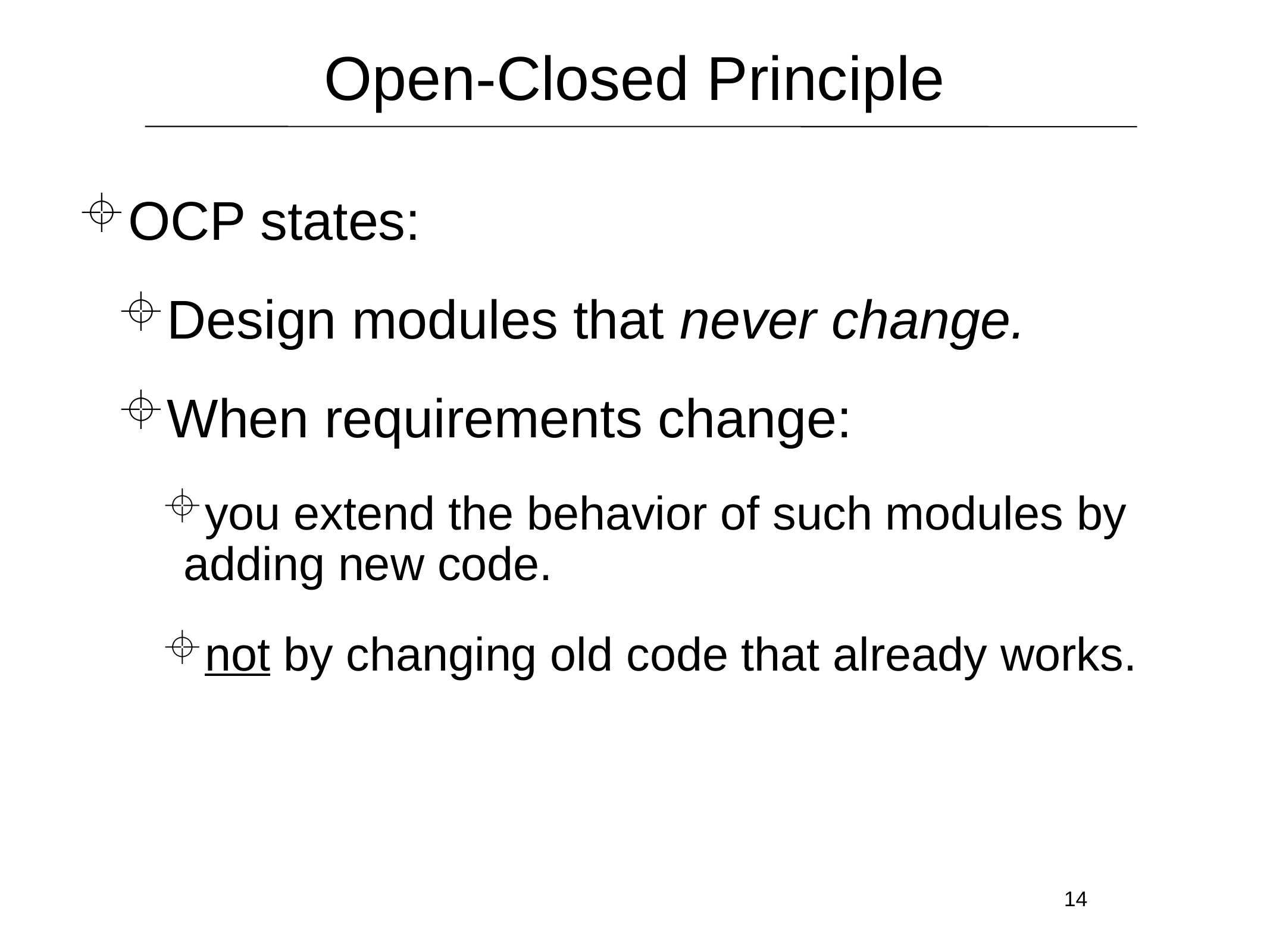

# Open-Closed Principle
OCP states:
Design modules that never change.
When requirements change:
you extend the behavior of such modules by adding new code.
not by changing old code that already works.
14